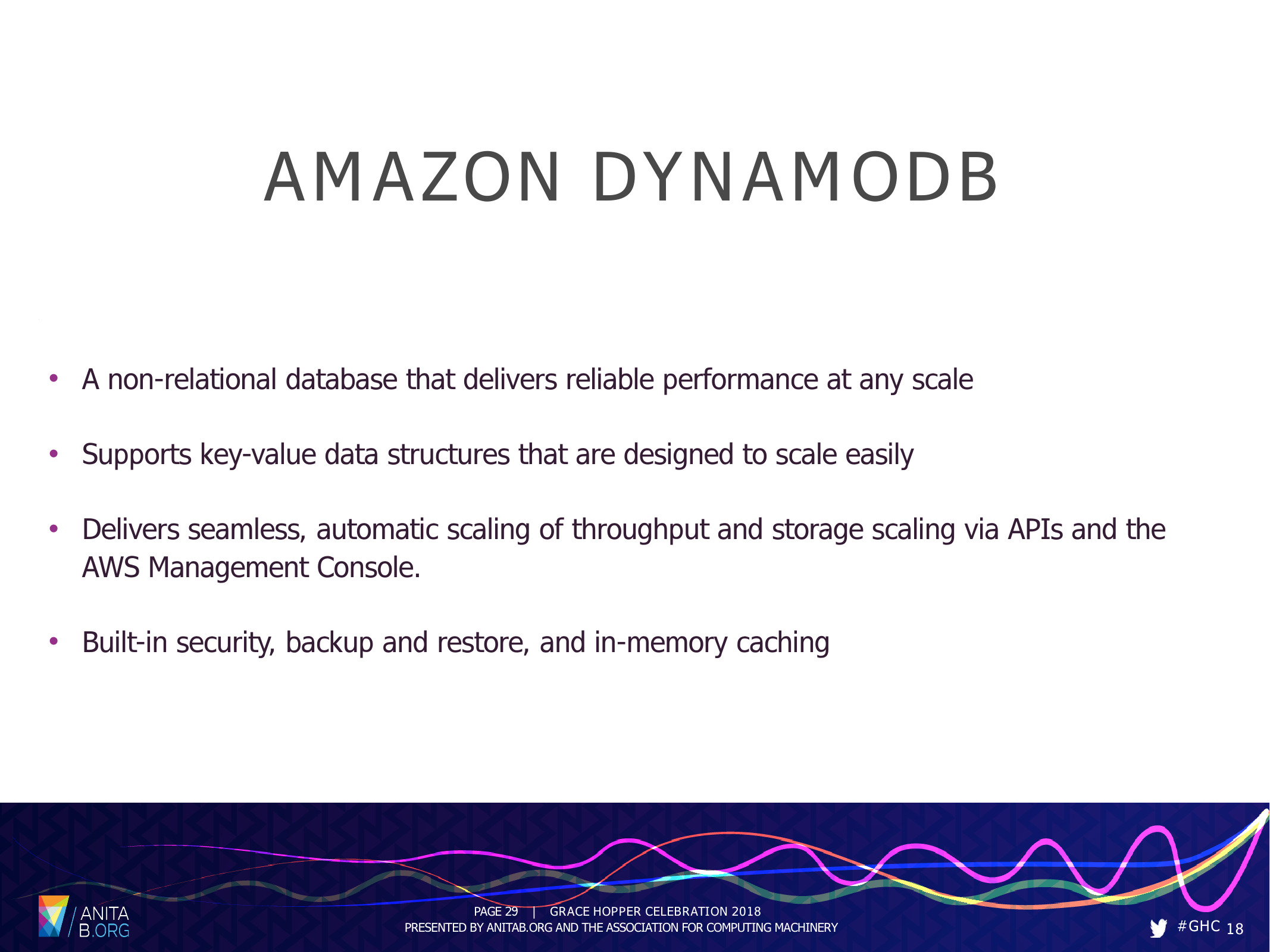

# Amazon dynamodb
A non-relational database that delivers reliable performance at any scale

Supports key-value data structures that are designed to scale easily

Delivers seamless, automatic scaling of throughput and storage scaling via APIs and the AWS Management Console.

Built-in security, backup and restore, and in-memory caching

29